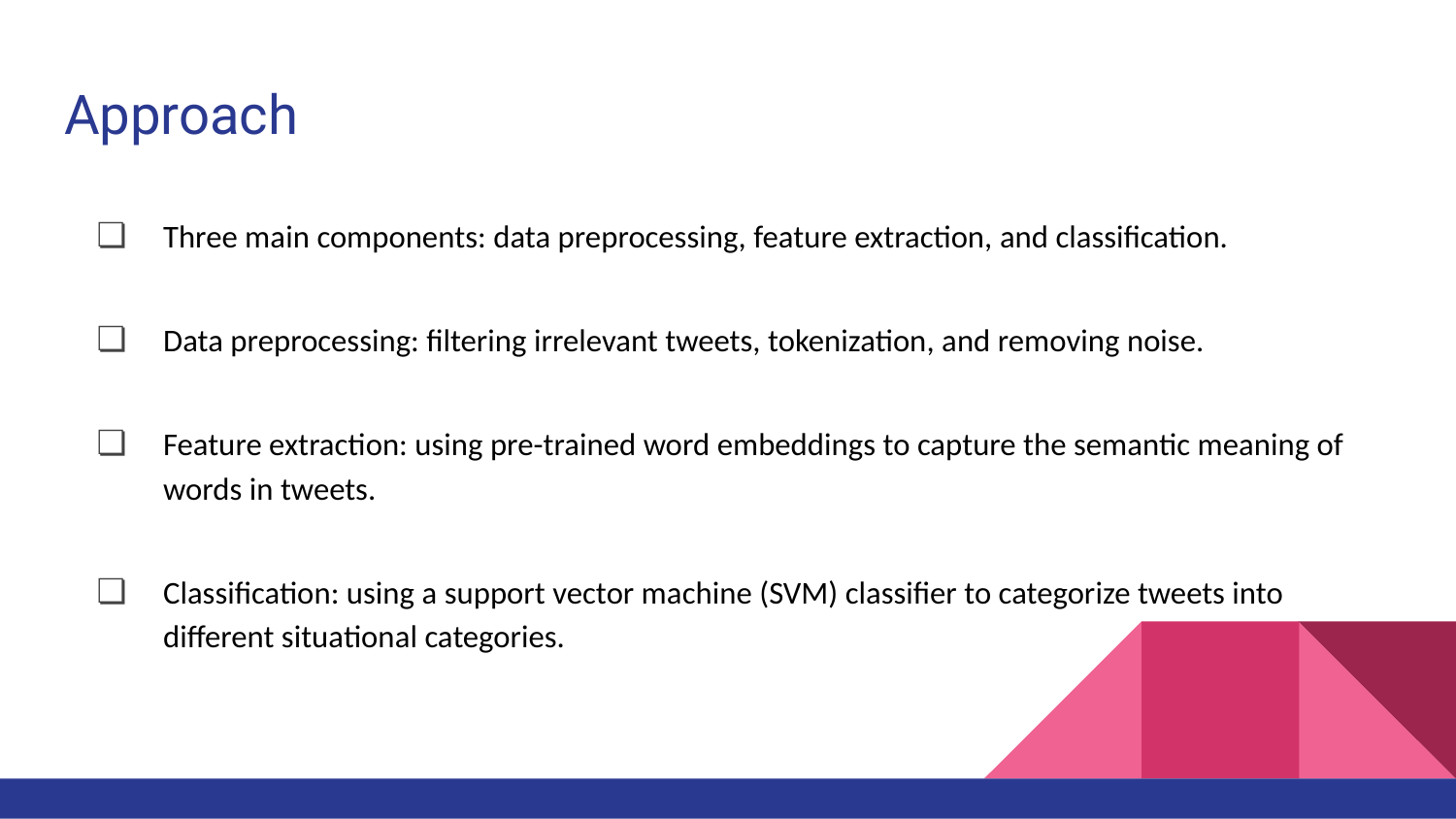

# Approach
Three main components: data preprocessing, feature extraction, and classification.

Data preprocessing: filtering irrelevant tweets, tokenization, and removing noise.

Feature extraction: using pre-trained word embeddings to capture the semantic meaning of words in tweets.

Classification: using a support vector machine (SVM) classifier to categorize tweets into different situational categories.